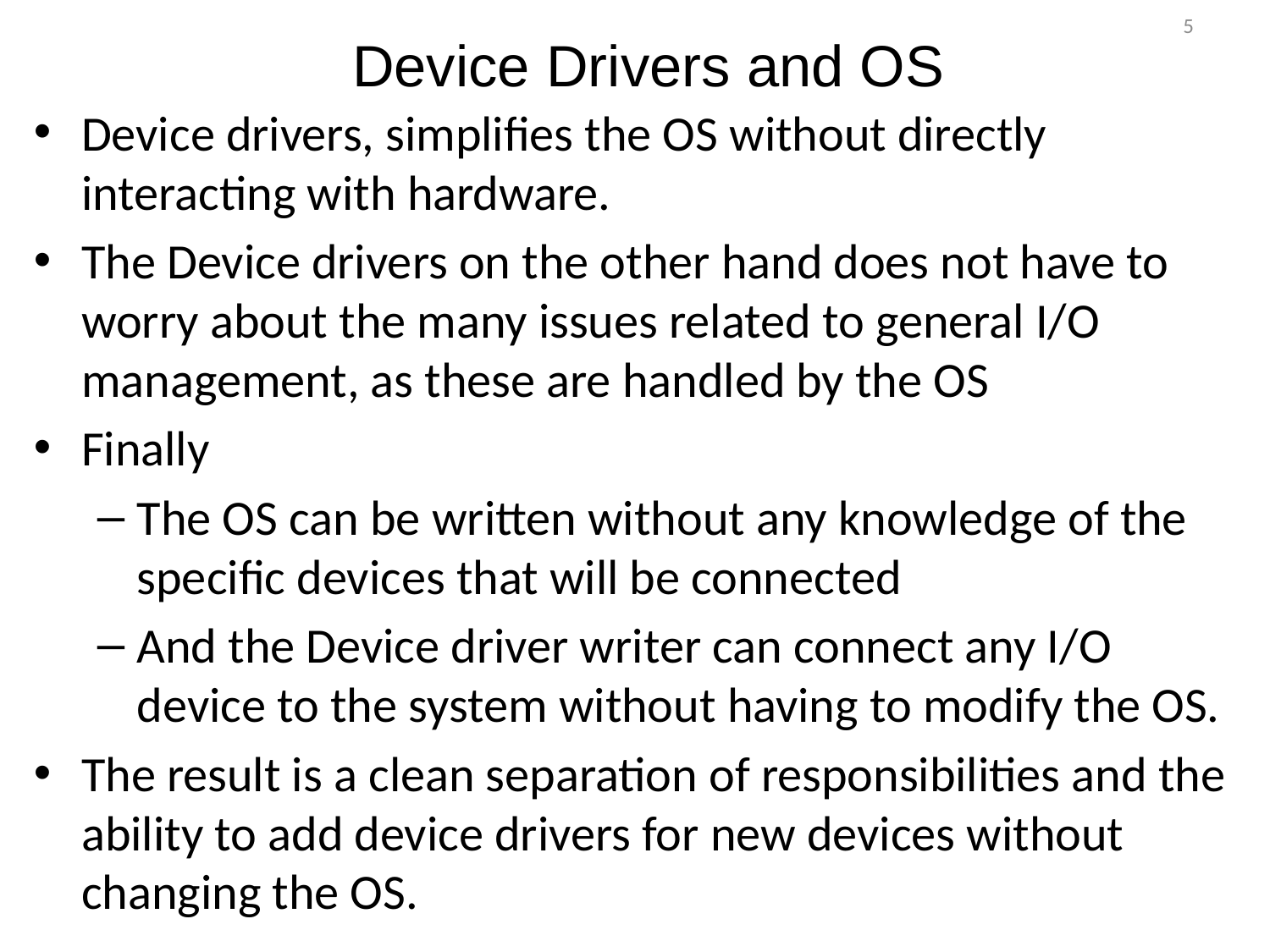

5
# Device Drivers and OS
Device drivers, simplifies the OS without directly interacting with hardware.
The Device drivers on the other hand does not have to worry about the many issues related to general I/O management, as these are handled by the OS
Finally
The OS can be written without any knowledge of the specific devices that will be connected
And the Device driver writer can connect any I/O device to the system without having to modify the OS.
The result is a clean separation of responsibilities and the ability to add device drivers for new devices without changing the OS.